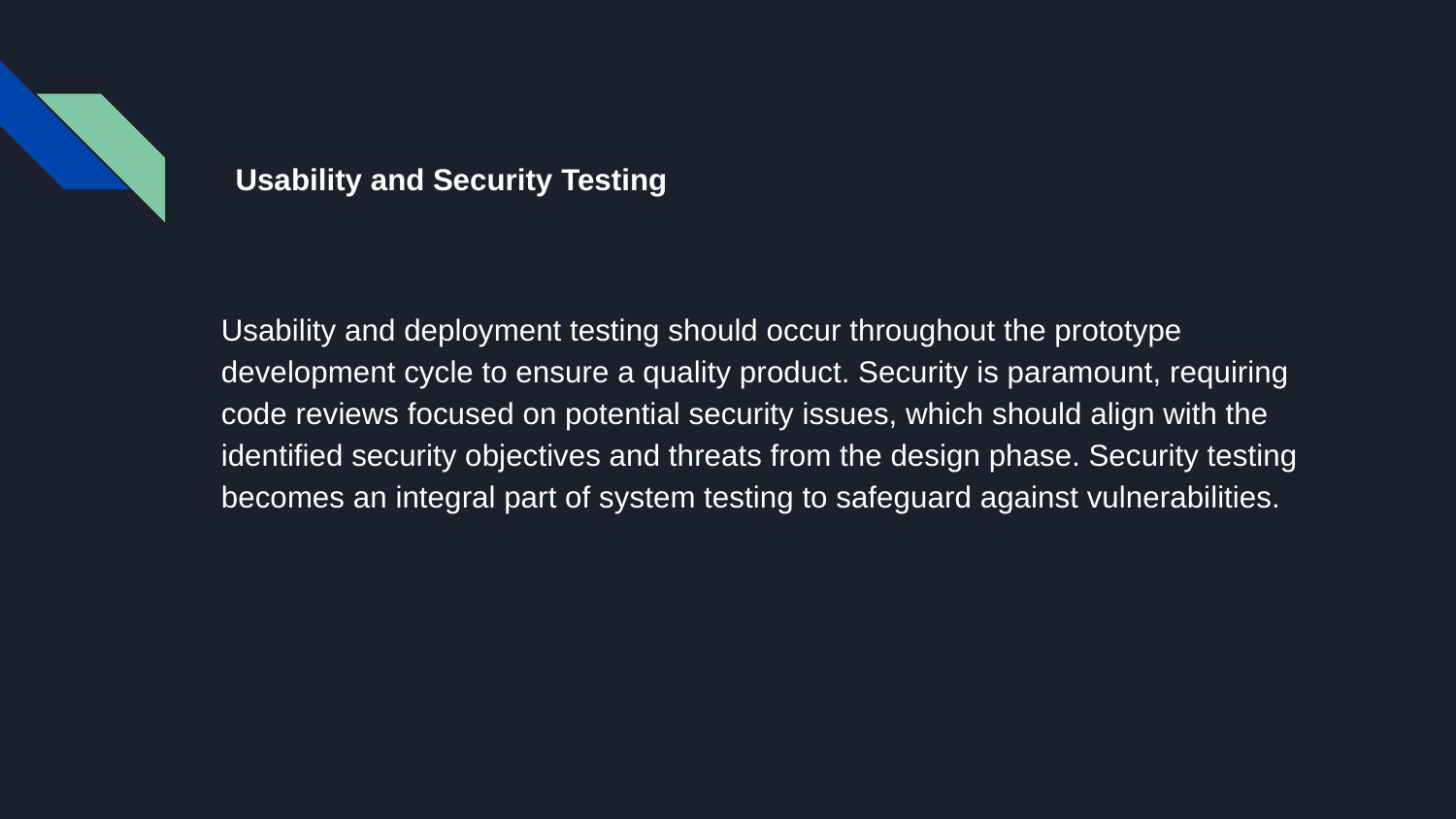

# Usability and Security Testing

Usability and deployment testing should occur throughout the prototype development cycle to ensure a quality product. Security is paramount, requiring code reviews focused on potential security issues, which should align with the identified security objectives and threats from the design phase. Security testing becomes an integral part of system testing to safeguard against vulnerabilities.